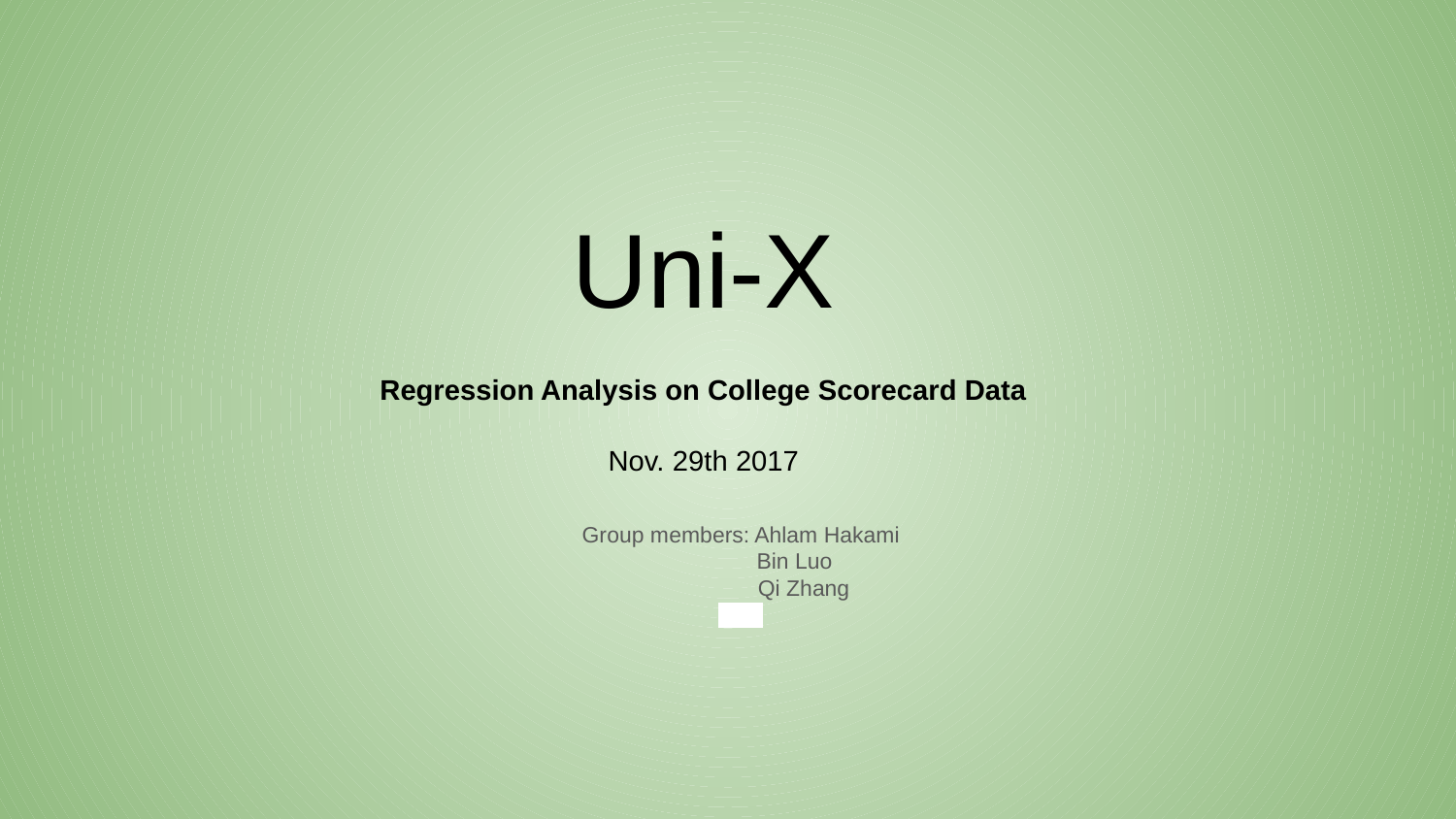

# Uni-X
 Regression Analysis on College Scorecard Data
Nov. 29th 2017
Group members: Ahlam Hakami
                 Bin Luo
                    Qi Zhang